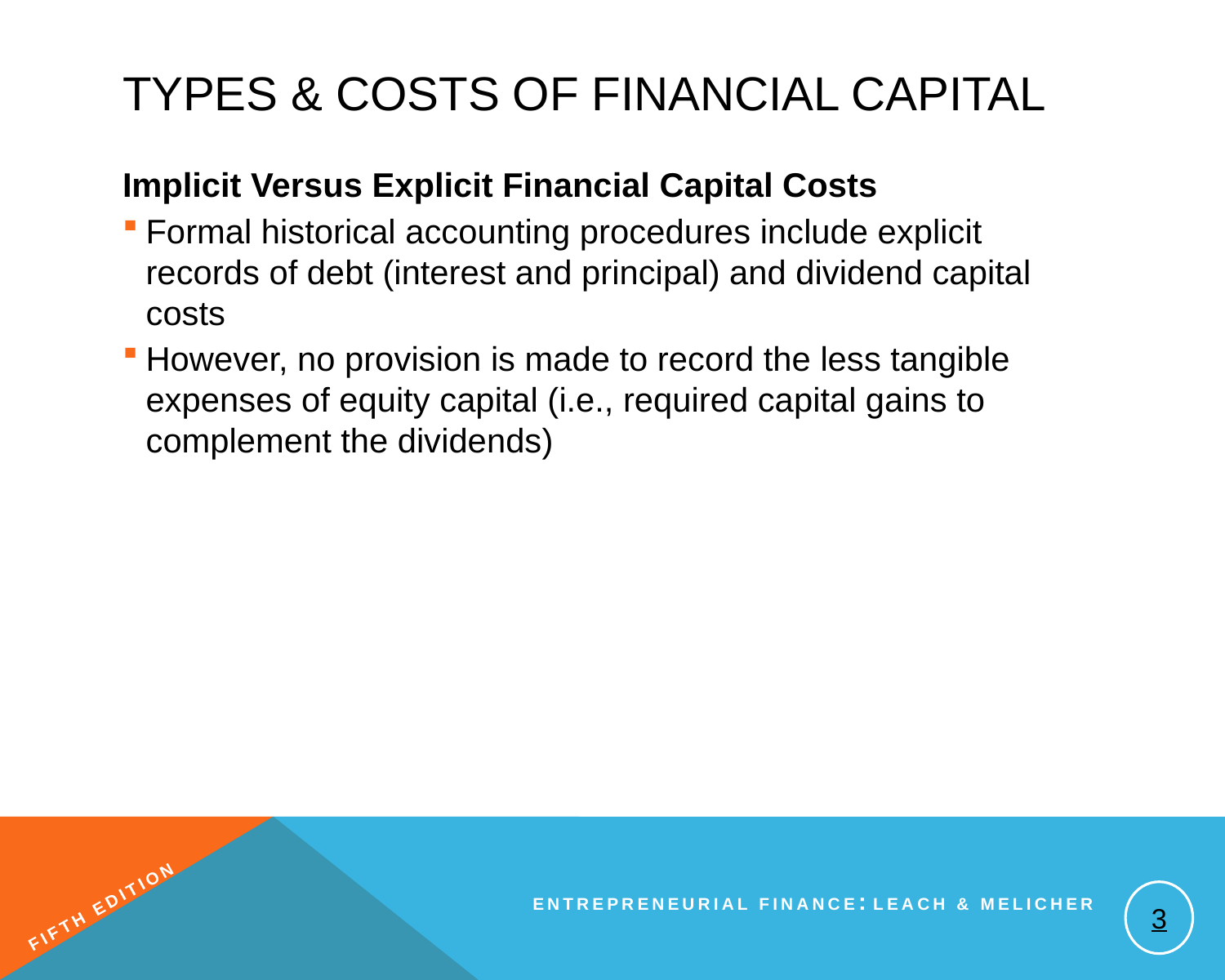

# Types & Costs of Financial Capital
Implicit Versus Explicit Financial Capital Costs
Formal historical accounting procedures include explicit records of debt (interest and principal) and dividend capital costs
However, no provision is made to record the less tangible expenses of equity capital (i.e., required capital gains to complement the dividends)
3